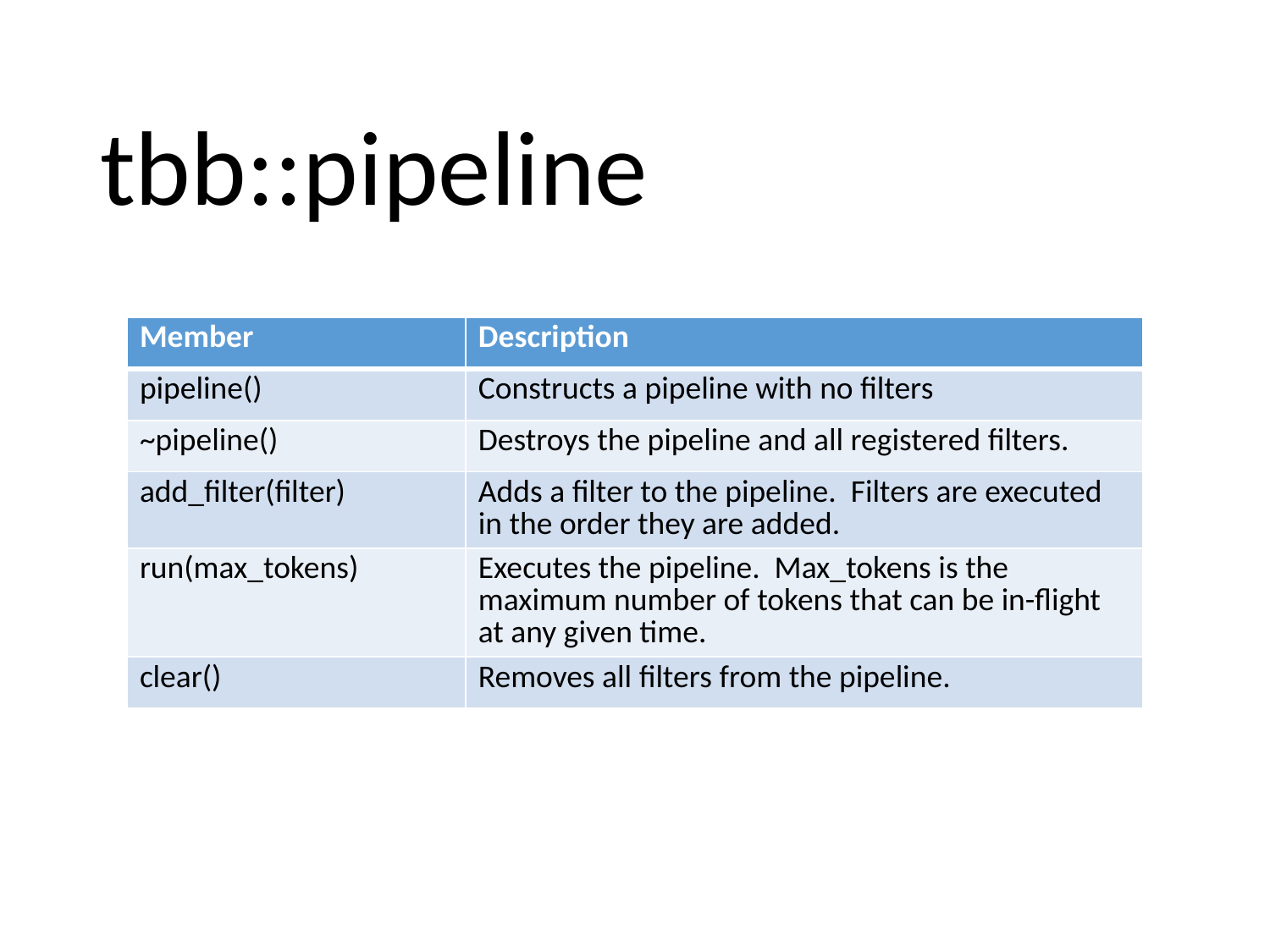

# tbb::pipeline
| Member | Description |
| --- | --- |
| pipeline() | Constructs a pipeline with no filters |
| ~pipeline() | Destroys the pipeline and all registered filters. |
| add\_filter(filter) | Adds a filter to the pipeline. Filters are executed in the order they are added. |
| run(max\_tokens) | Executes the pipeline. Max\_tokens is the maximum number of tokens that can be in-flight at any given time. |
| clear() | Removes all filters from the pipeline. |